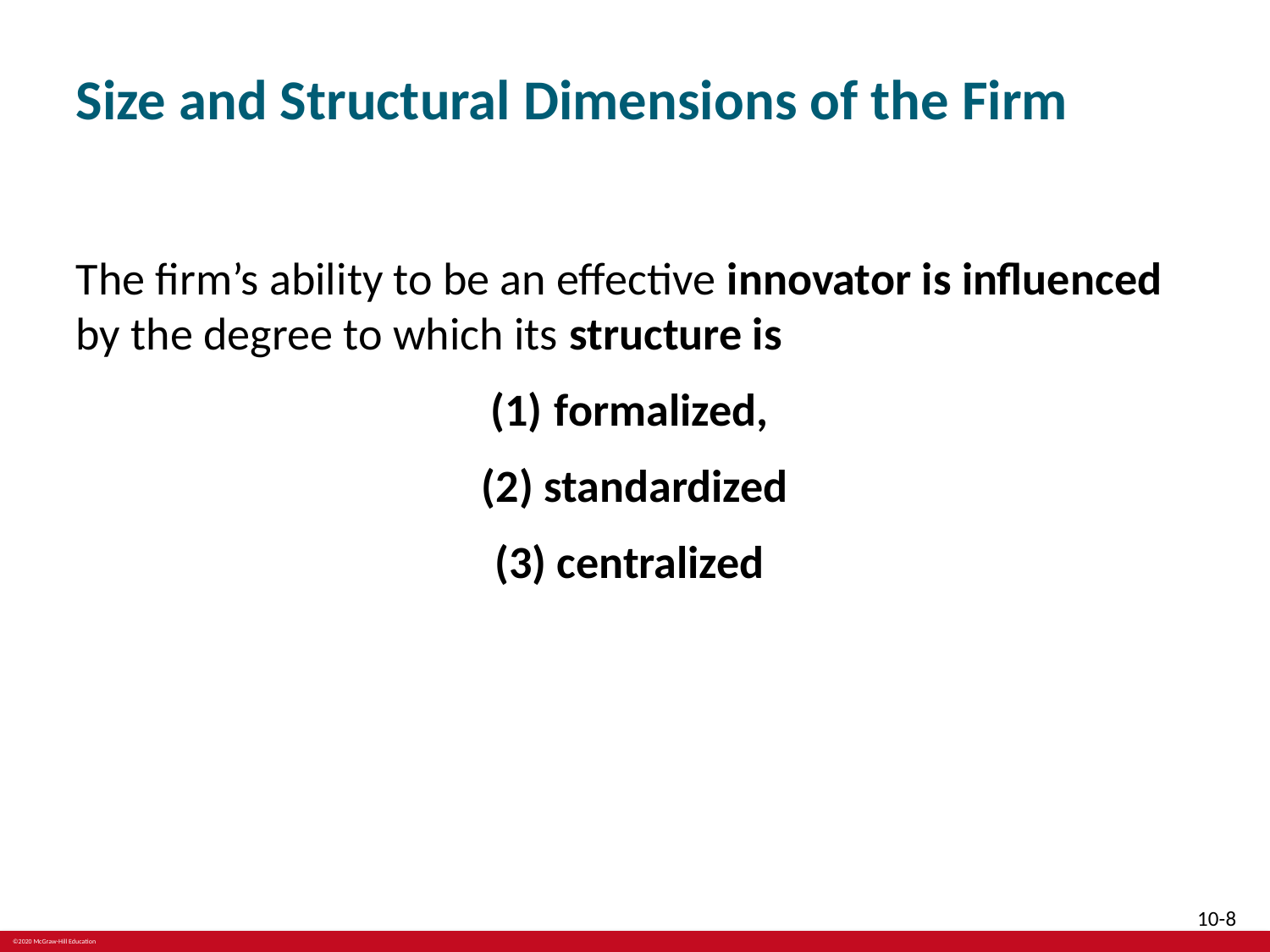

# Size and Structural Dimensions of the Firm
The firm’s ability to be an effective innovator is influenced by the degree to which its structure is
formalized,
(2) standardized
(3) centralized